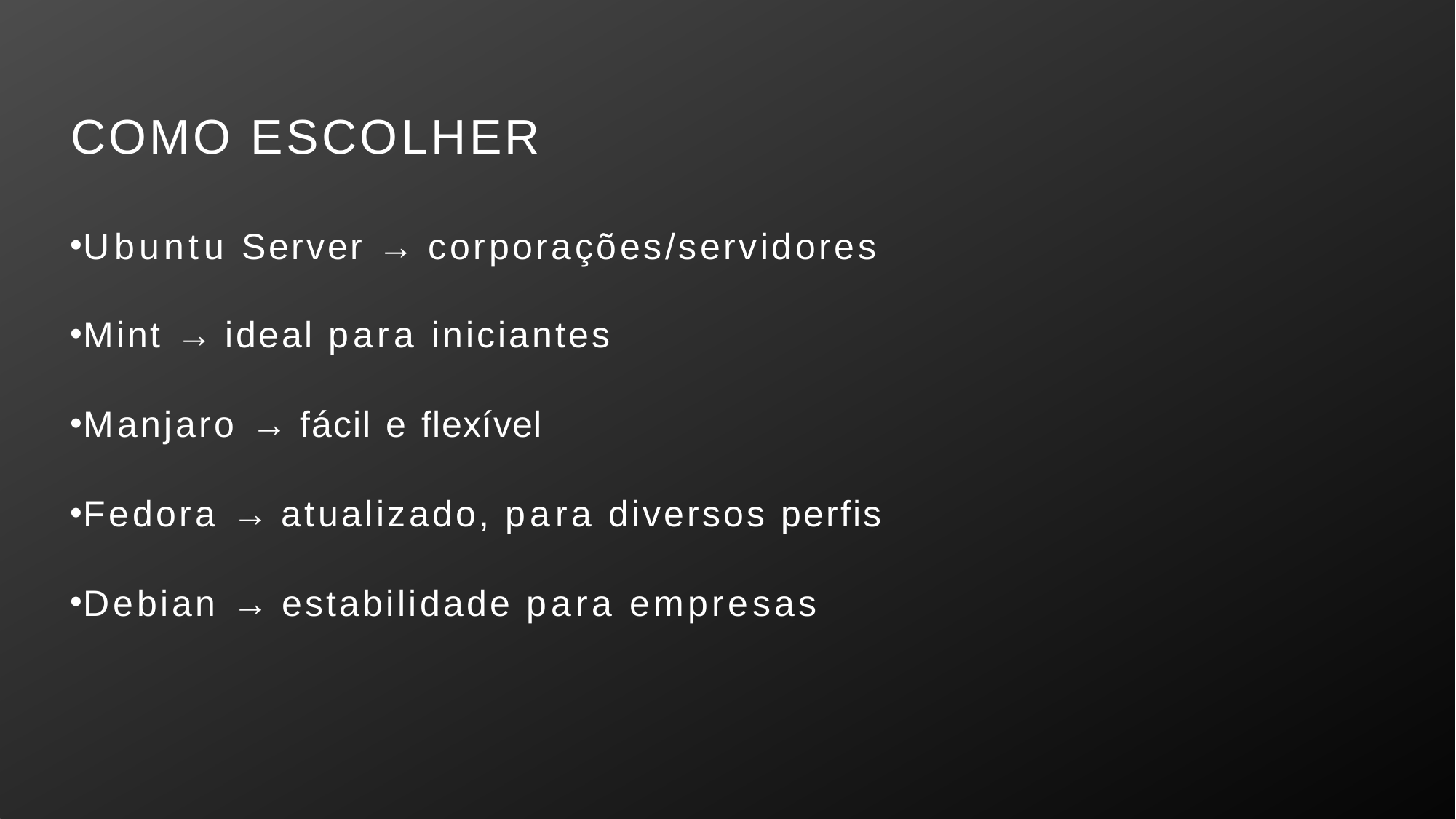

# COMO ESCOLHER
Ubuntu Server → corporações/servidores

Mint → ideal para iniciantes

Manjaro → fácil e flexível

Fedora → atualizado, para diversos perfis

Debian → estabilidade para empresas